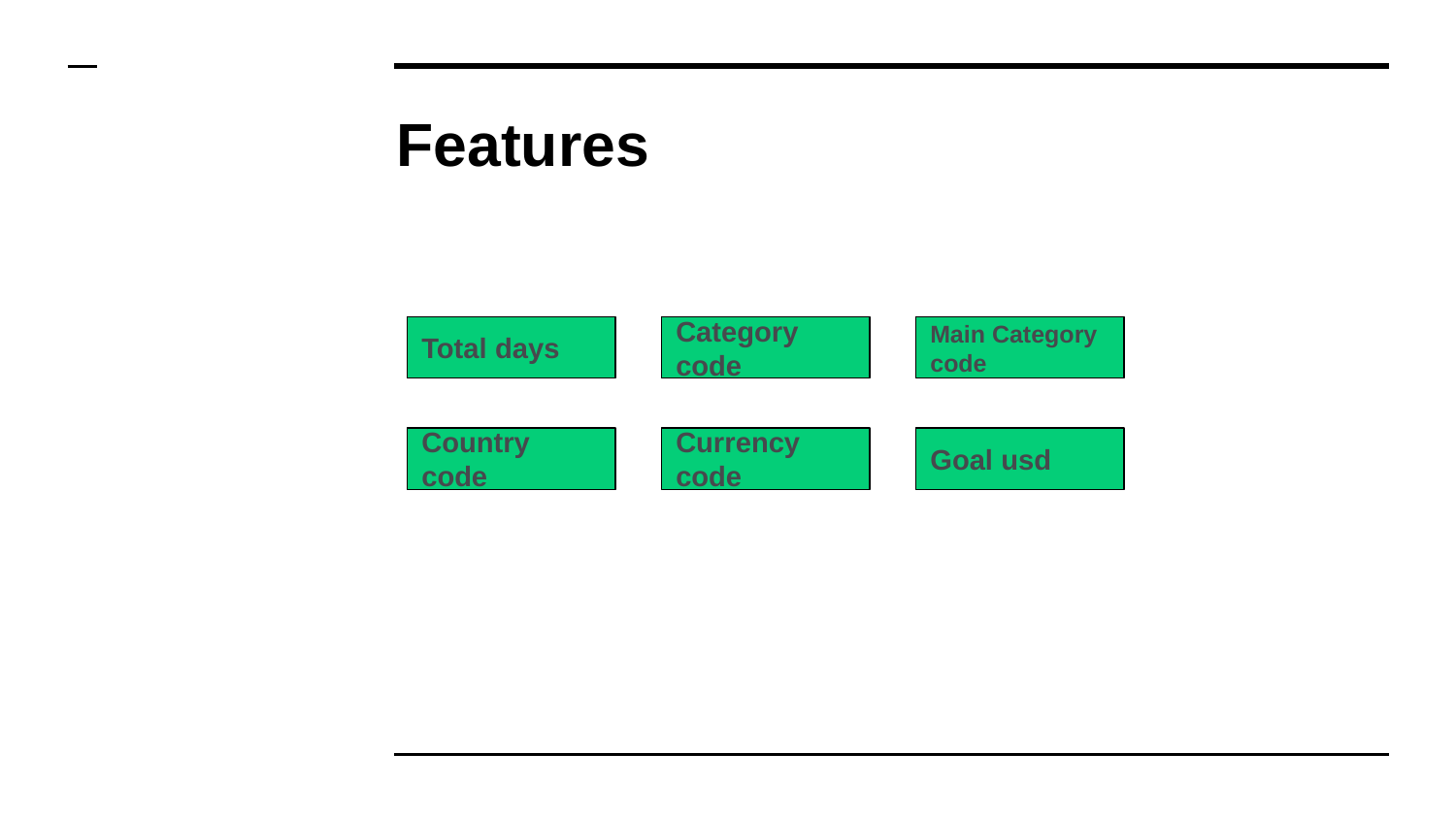

# Features
Total days
Category code
Main Category code
Country code
Currency code
Goal usd